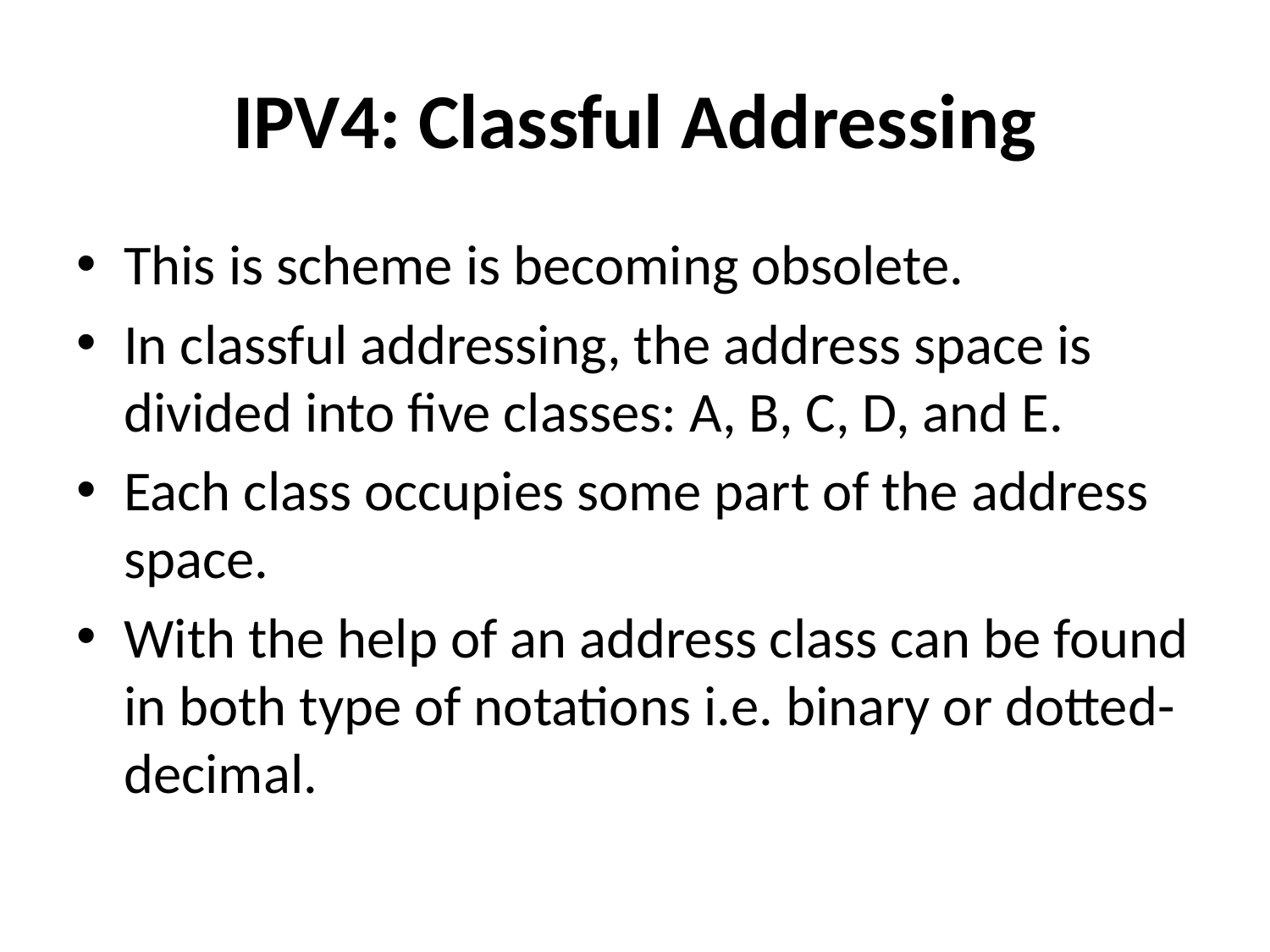

# IPV4: Classful Addressing
This is scheme is becoming obsolete.
In classful addressing, the address space is divided into five classes: A, B, C, D, and E.
Each class occupies some part of the address space.
With the help of an address class can be found in both type of notations i.e. binary or dotted-decimal.